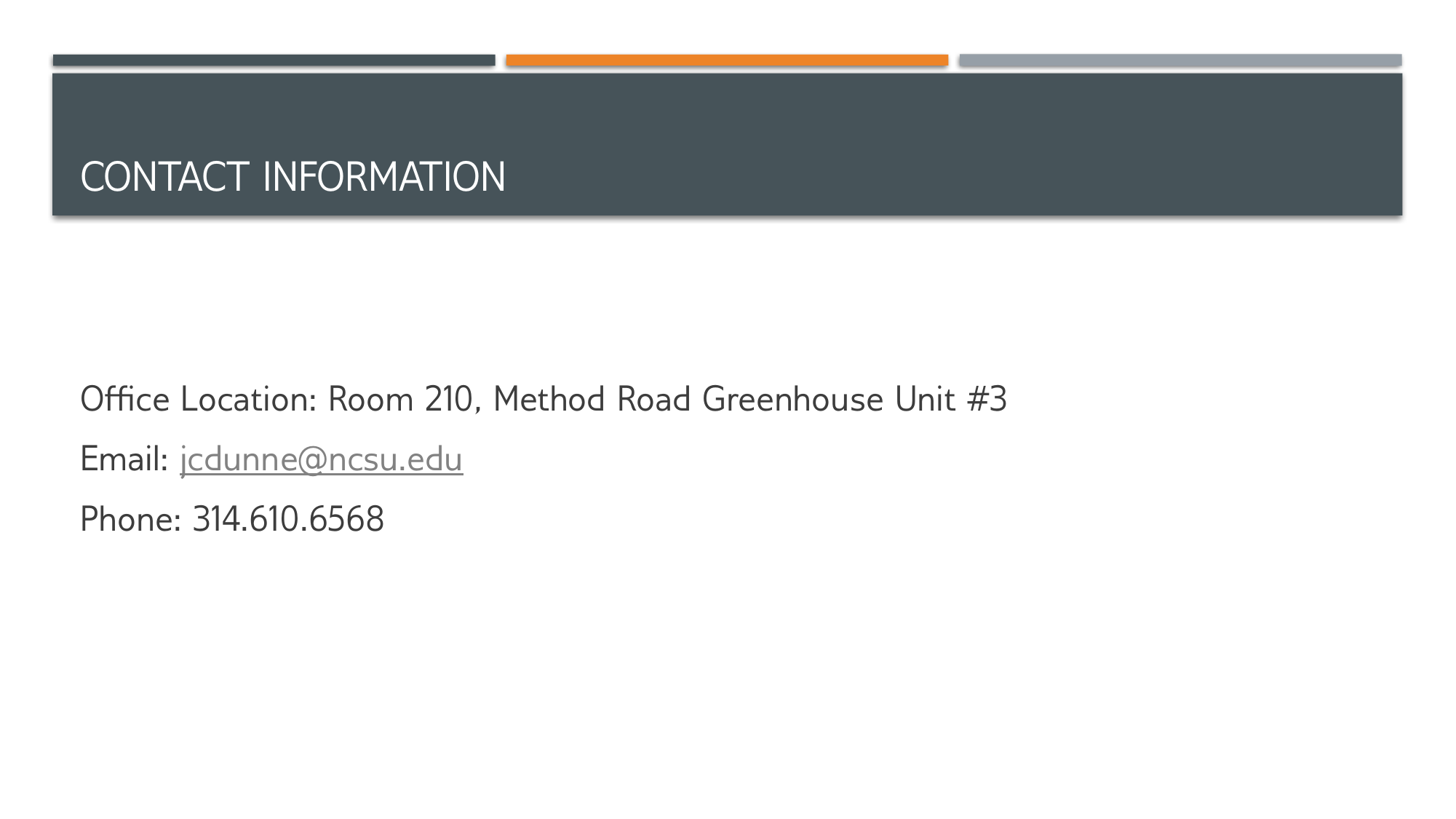

# Contact Information
Office Location: Room 210, Method Road Greenhouse Unit #3
Email: jcdunne@ncsu.edu
Phone: 314.610.6568